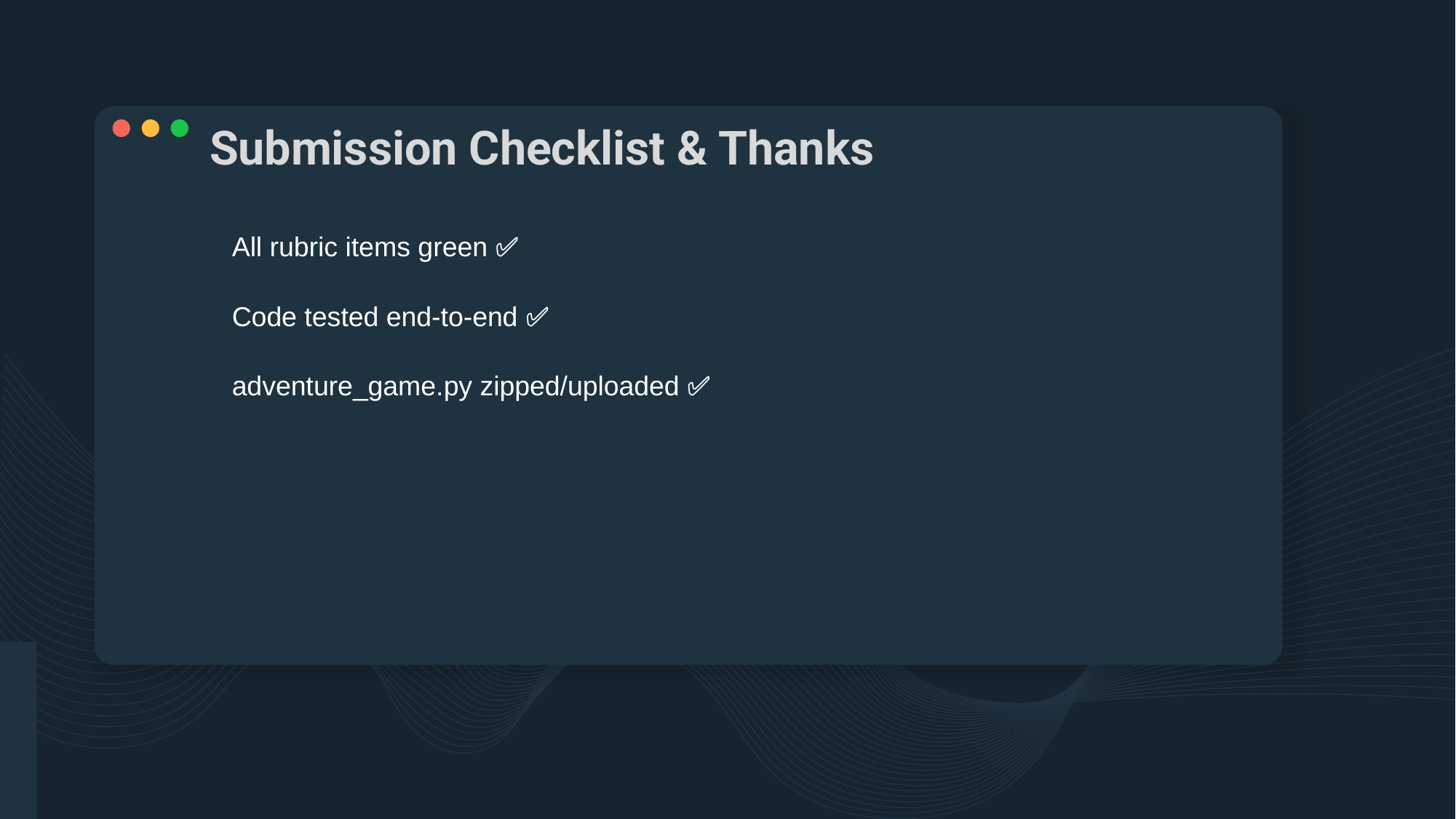

# Submission Checklist & Thanks

All rubric items green ✅
Code tested end-to-end ✅
adventure_game.py zipped/uploaded ✅